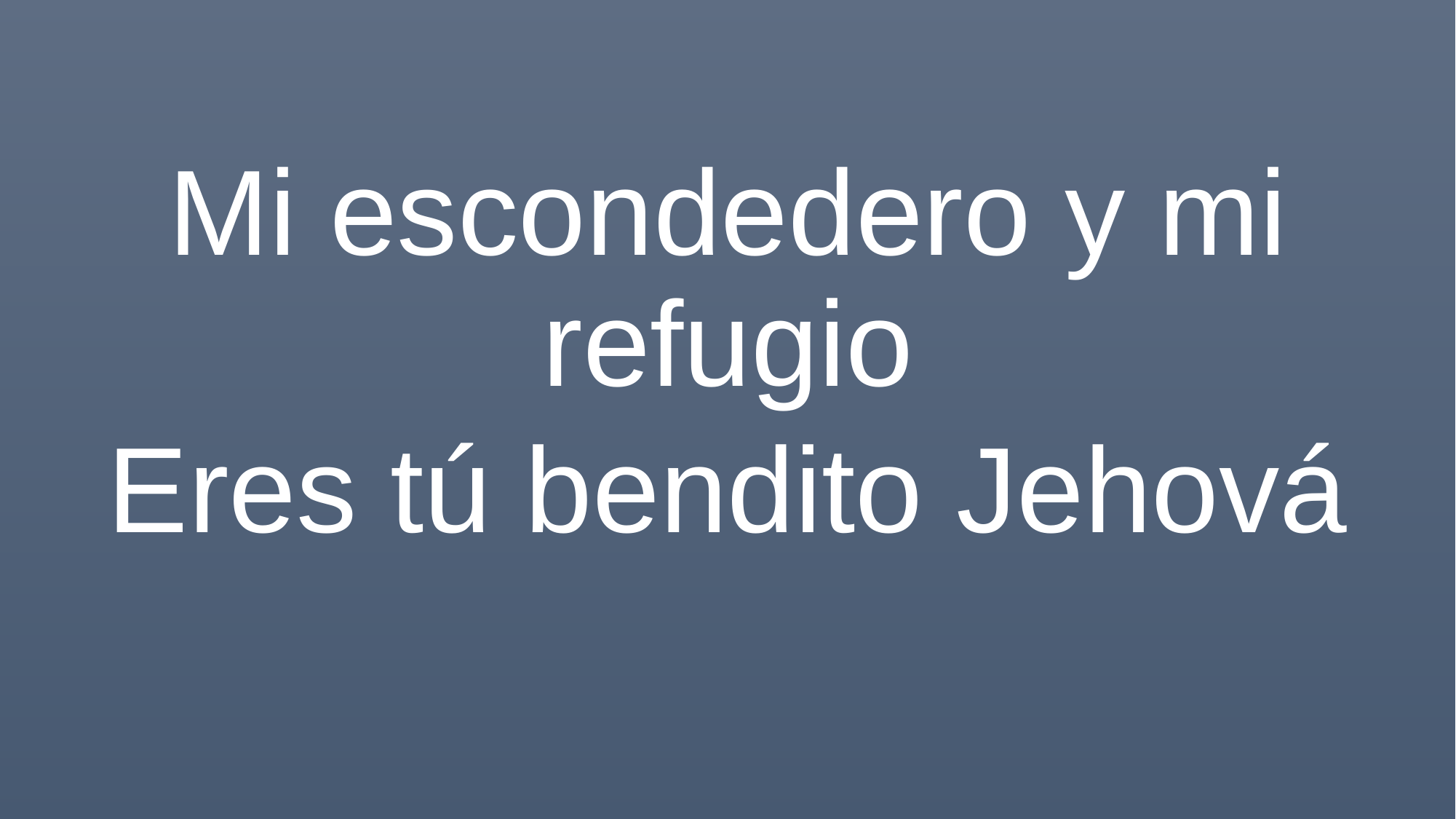

Mi escondedero y mi refugio
Eres tú bendito Jehová